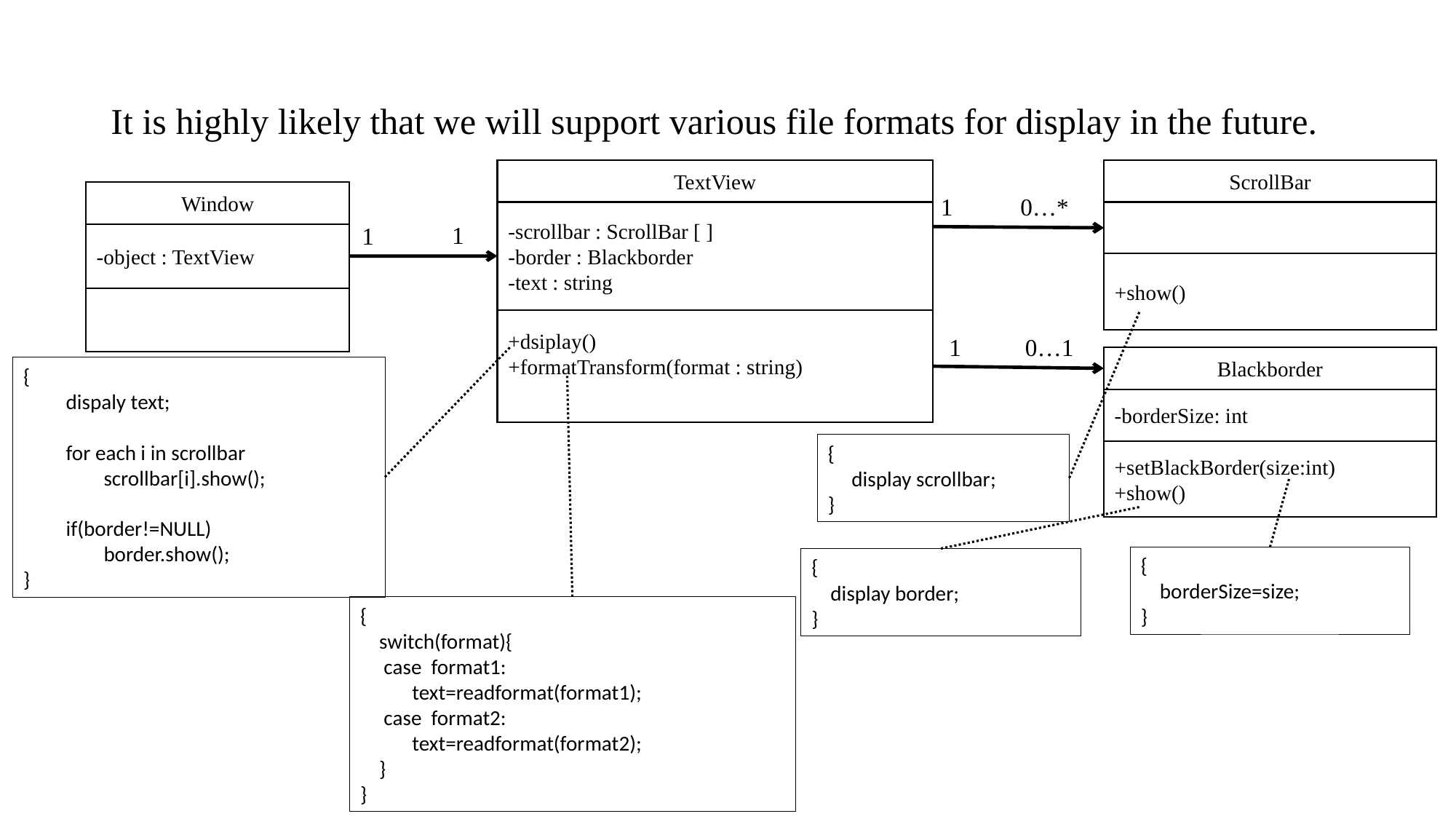

# It is highly likely that we will support various file formats for display in the future.
TextView
-scrollbar : ScrollBar [ ]
-border : Blackborder
-text : string
+dsiplay()
+formatTransform(format : string)

ScrollBar

+show()
Window
-object : TextView

1
0…*
1
1
0…1
1
Blackborder
-borderSize: int
+setBlackBorder(size:int)
+show()
{
         dispaly text;

         for each i in scrollbar
                 scrollbar[i].show();

         if(border!=NULL)
                 border.show();
}
{
     display scrollbar;
}
{
    borderSize=size;
}
{
    display border;
}
{
    switch(format){
     case  format1:
           text=readformat(format1);
     case  format2:
           text=readformat(format2);
    }
}